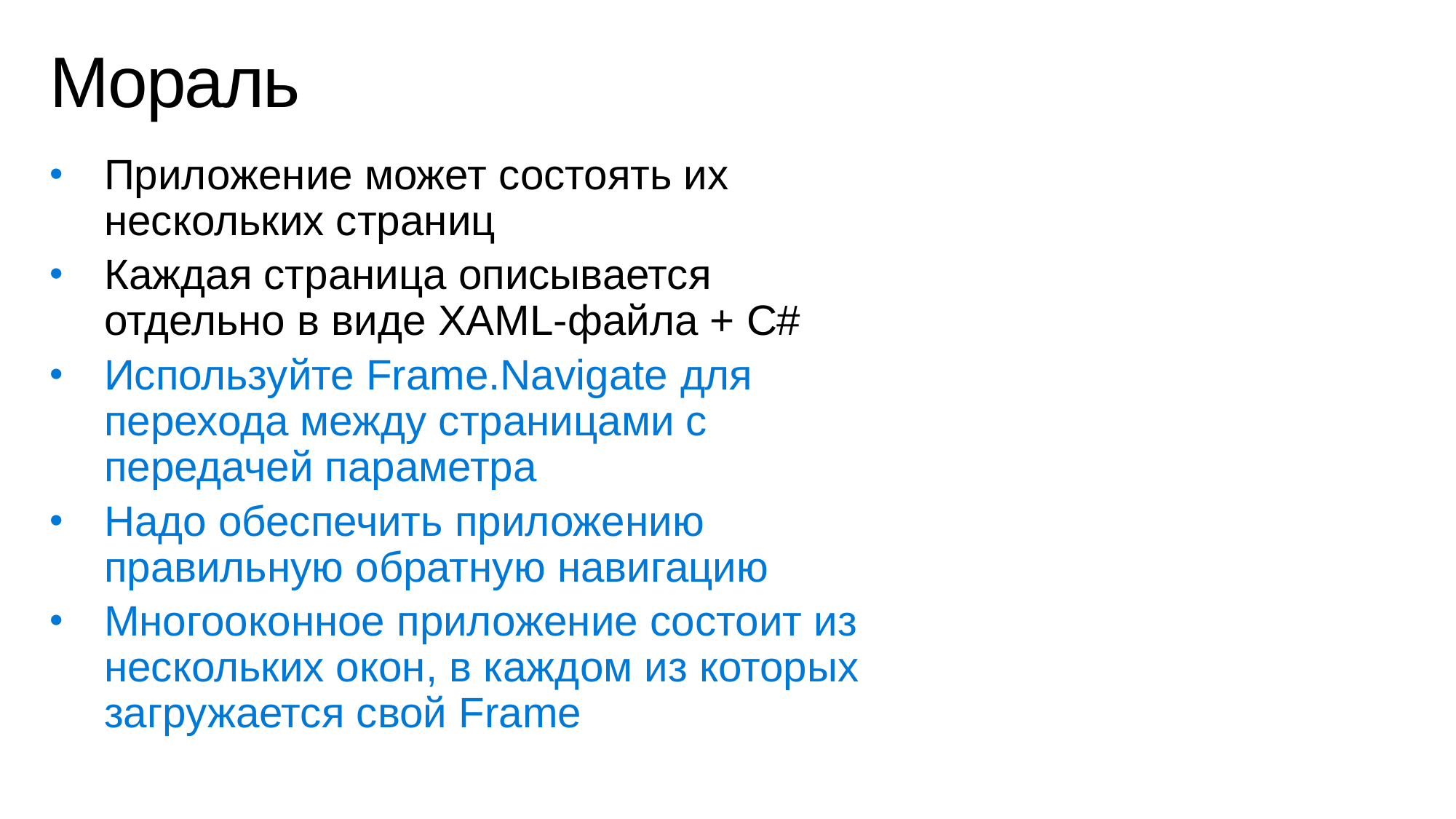

# Мораль
Приложение может состоять их нескольких страниц
Каждая страница описывается отдельно в виде XAML-файла + C#
Используйте Frame.Navigate для перехода между страницами с передачей параметра
Надо обеспечить приложению правильную обратную навигацию
Многооконное приложение состоит из нескольких окон, в каждом из которых загружается свой Frame